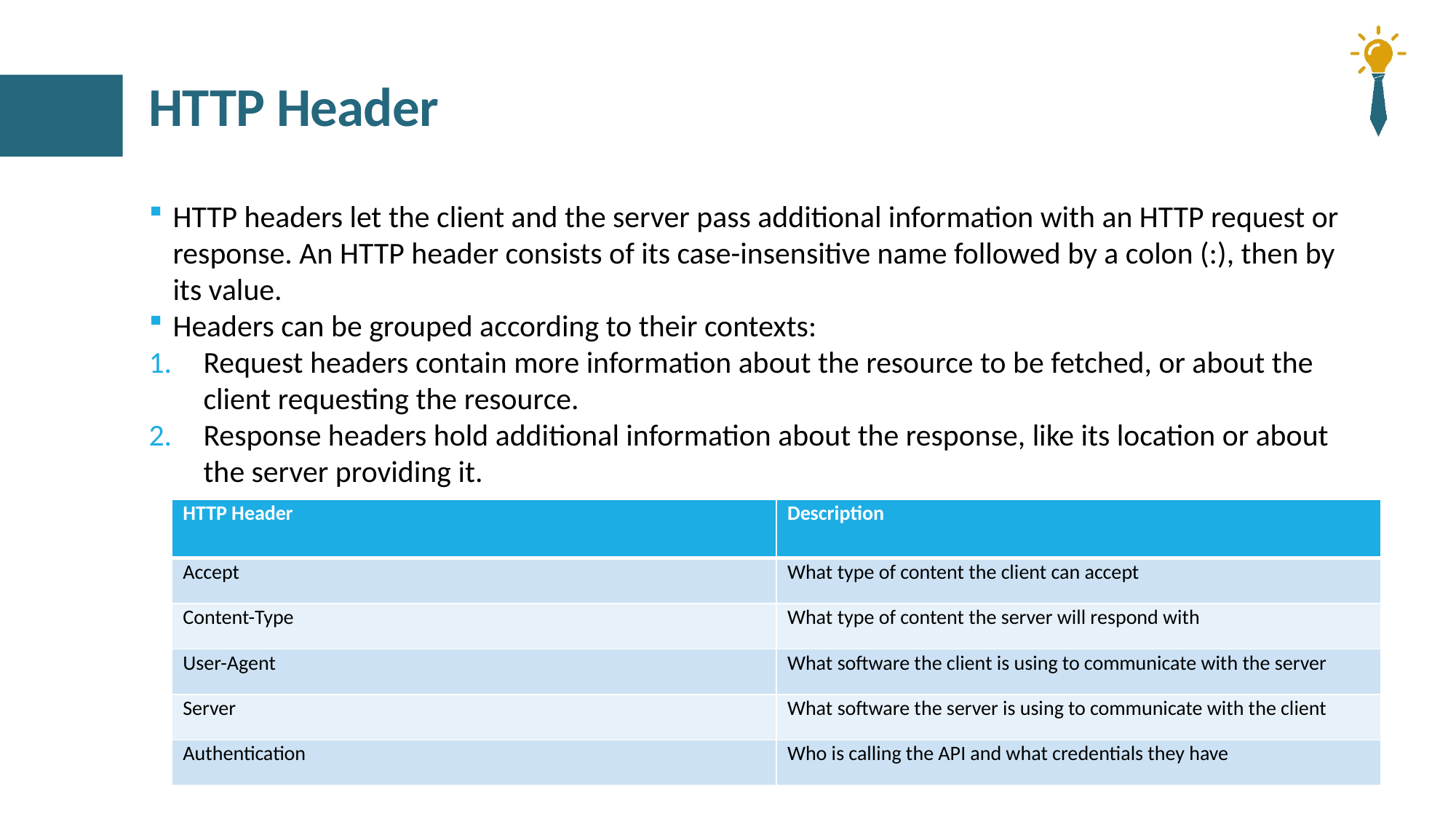

# HTTP Header
HTTP headers let the client and the server pass additional information with an HTTP request or response. An HTTP header consists of its case-insensitive name followed by a colon (:), then by its value.
Headers can be grouped according to their contexts:
Request headers contain more information about the resource to be fetched, or about the client requesting the resource.
Response headers hold additional information about the response, like its location or about the server providing it.

| HTTP Header | Description |
| --- | --- |
| Accept | What type of content the client can accept |
| Content-Type | What type of content the server will respond with |
| User-Agent | What software the client is using to communicate with the server |
| Server | What software the server is using to communicate with the client |
| Authentication | Who is calling the API and what credentials they have |